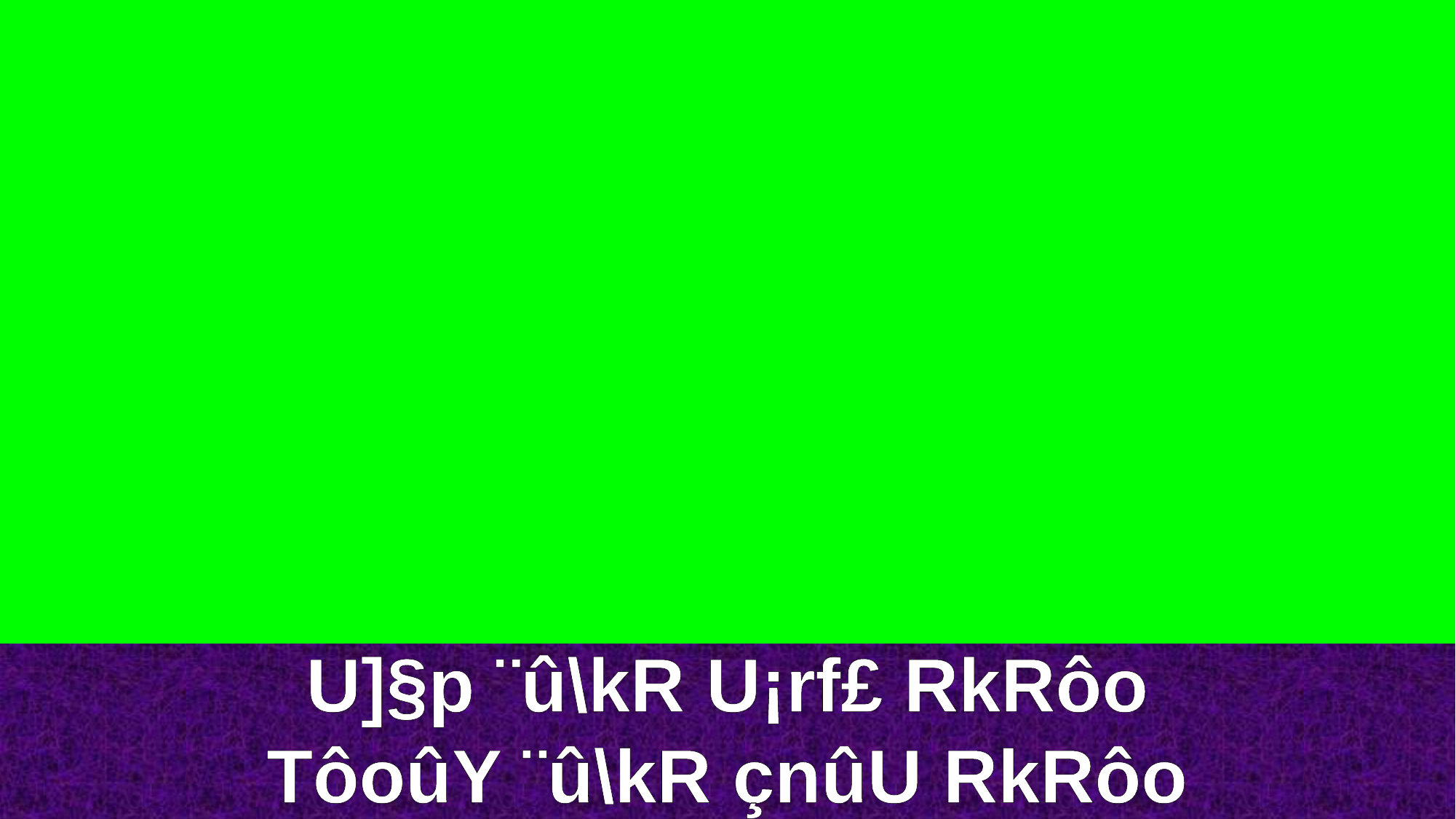

U]§p ¨û\kR U¡rf£ RkRôo
TôoûY ¨û\kR çnûU RkRôo